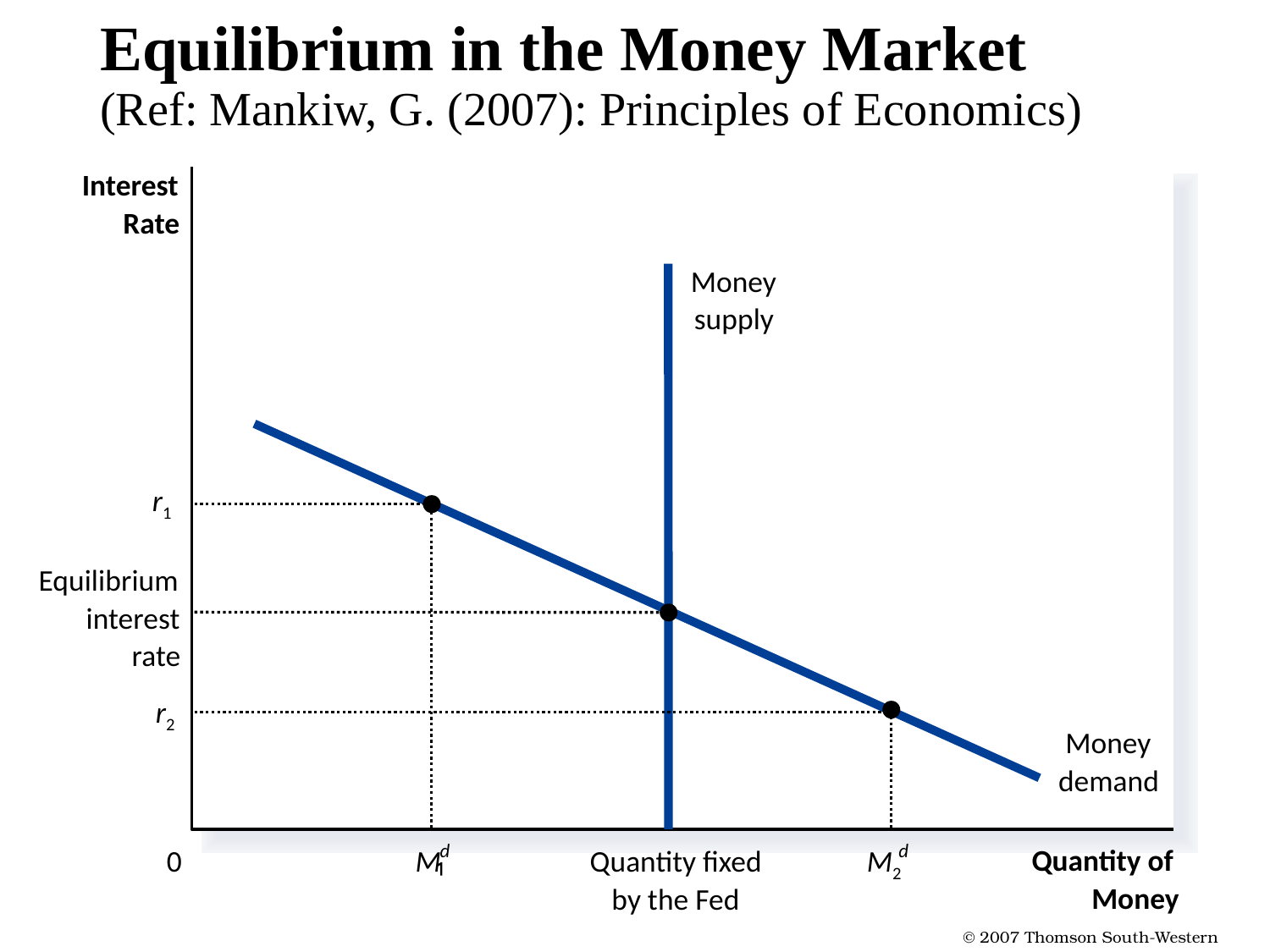

# Equilibrium in the Money Market (Ref: Mankiw, G. (2007): Principles of Economics)
Interest

Rate
Money

supply

Money
demand
r1

d
M

Equilibrium
interest

rate
r2

d
M2
Quantity of
0
Quantity fixed
Money
by the Fed
© 2007 Thomson South-Western